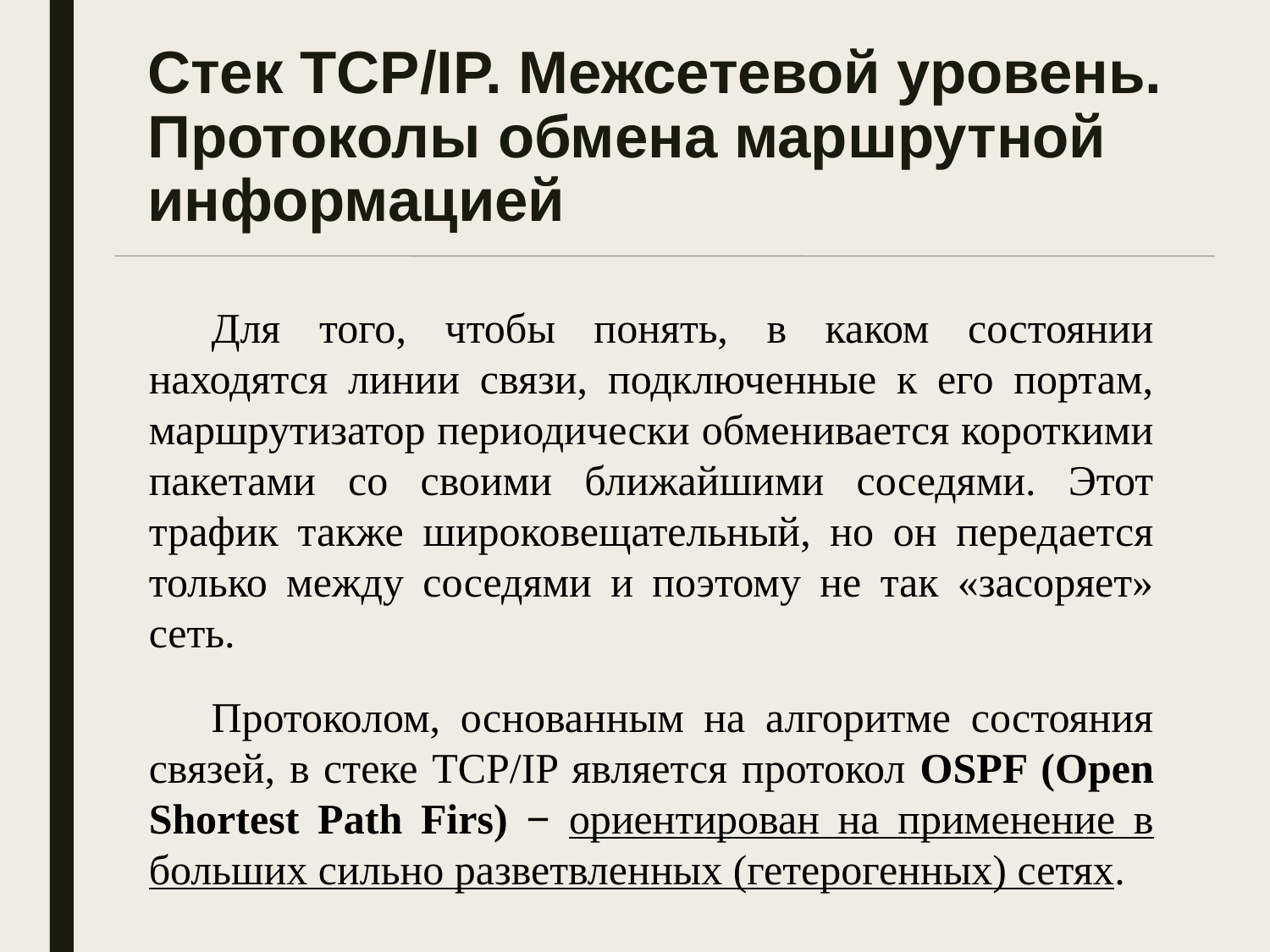

# Стек TCP/IP. Межсетевой уровень. Протоколы обмена маршрутной информацией
Для того, чтобы понять, в каком состоянии находятся линии связи, подключенные к его портам, маршрутизатор периодически обменивается короткими пакетами со своими ближайшими соседями. Этот трафик также широковещательный, но он передается только между соседями и поэтому не так «засоряет» сеть.

Протоколом, основанным на алгоритме состояния связей, в стеке TCP/IP является протокол OSPF (Open Shortest Path Firs) − ориентирован на применение в больших сильно разветвленных (гетерогенных) сетях.